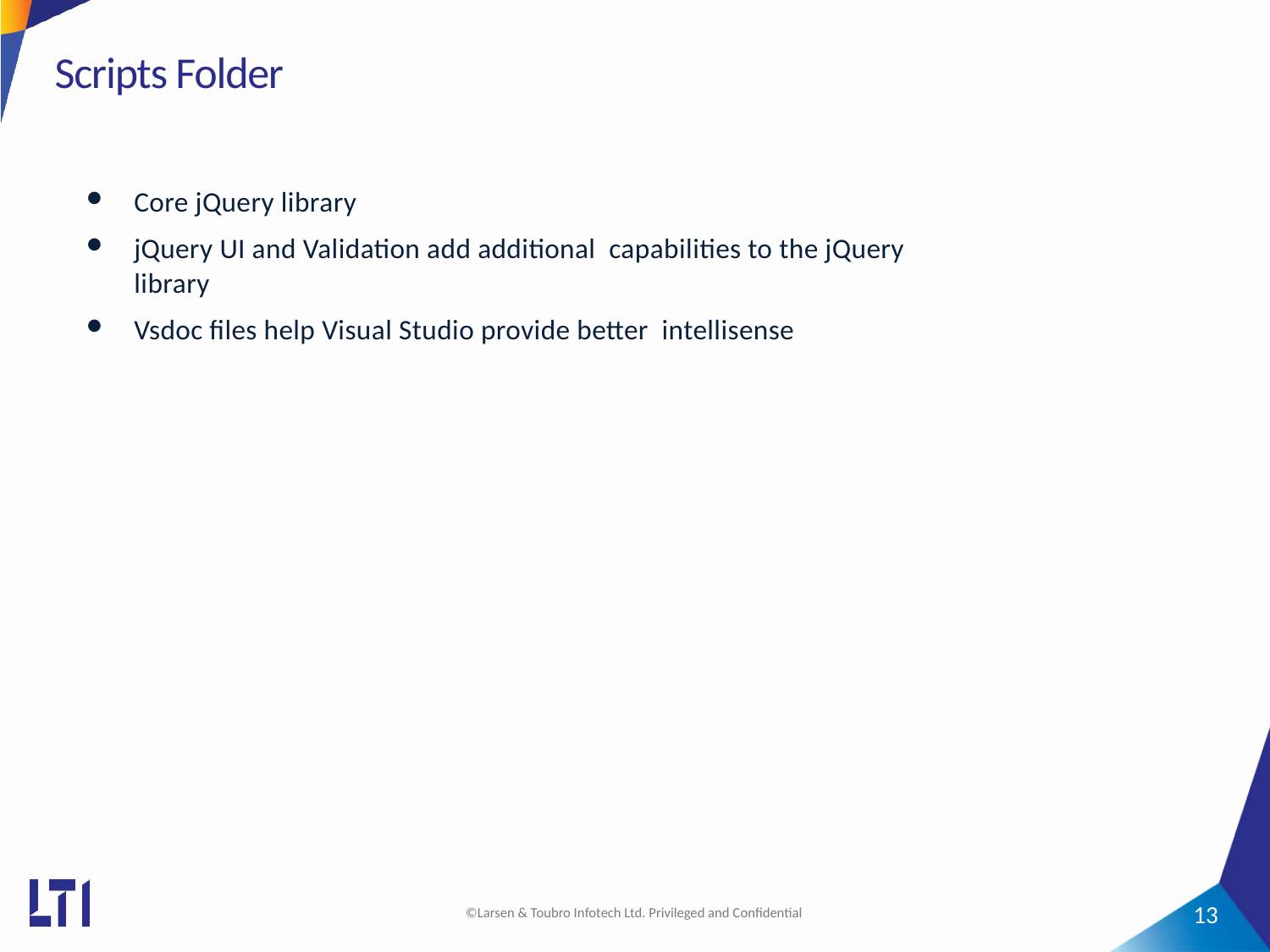

# Scripts Folder
Core jQuery library
jQuery UI and Validation add additional  capabilities to the jQuery library
Vsdoc files help Visual Studio provide better  intellisense